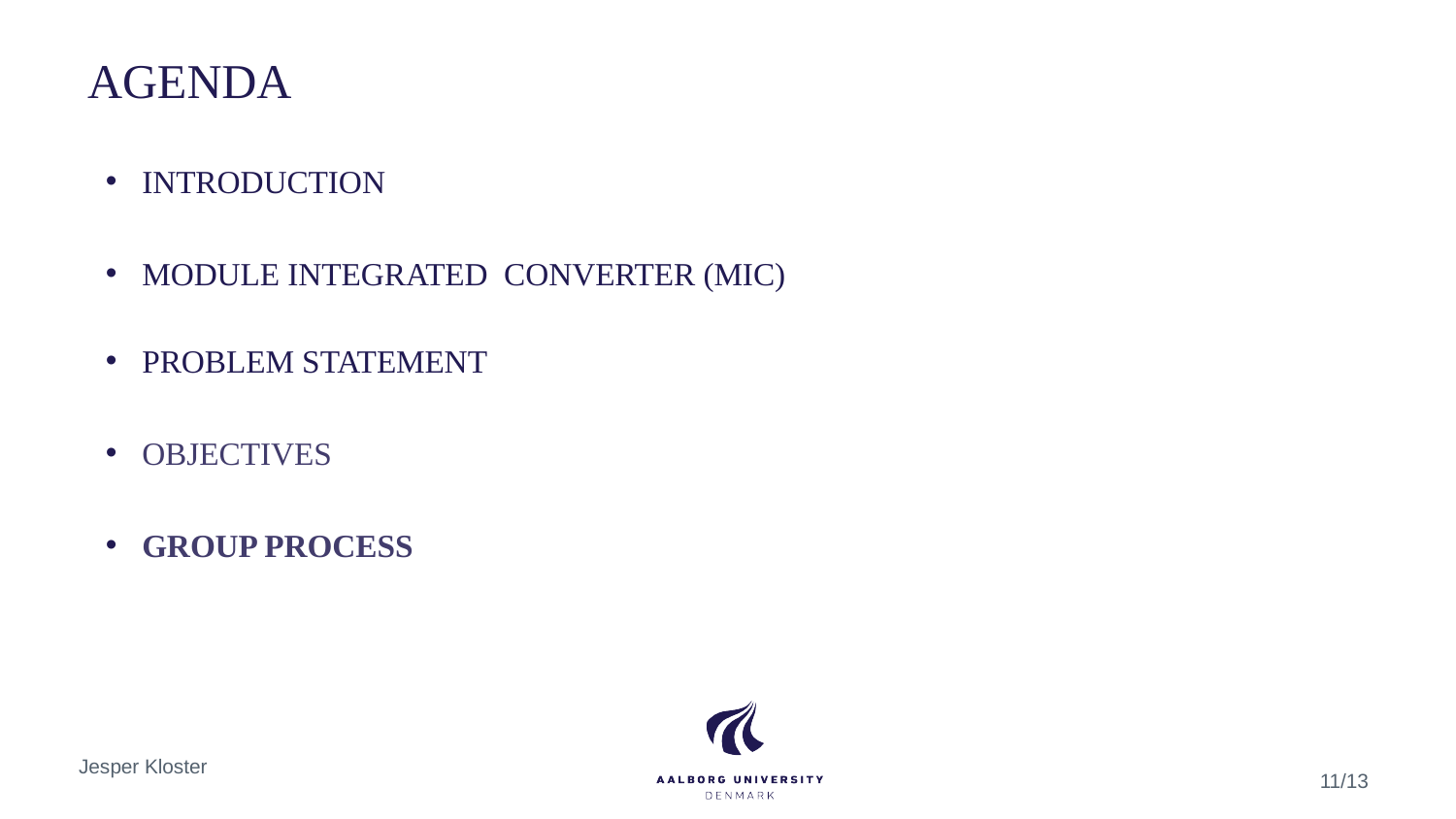

# AGENDA
INTRODUCTION

MODULE INTEGRATED  CONVERTER (MIC)

PROBLEM STATEMENT

OBJECTIVES

GROUP PROCESS

Jesper Kloster

11/13